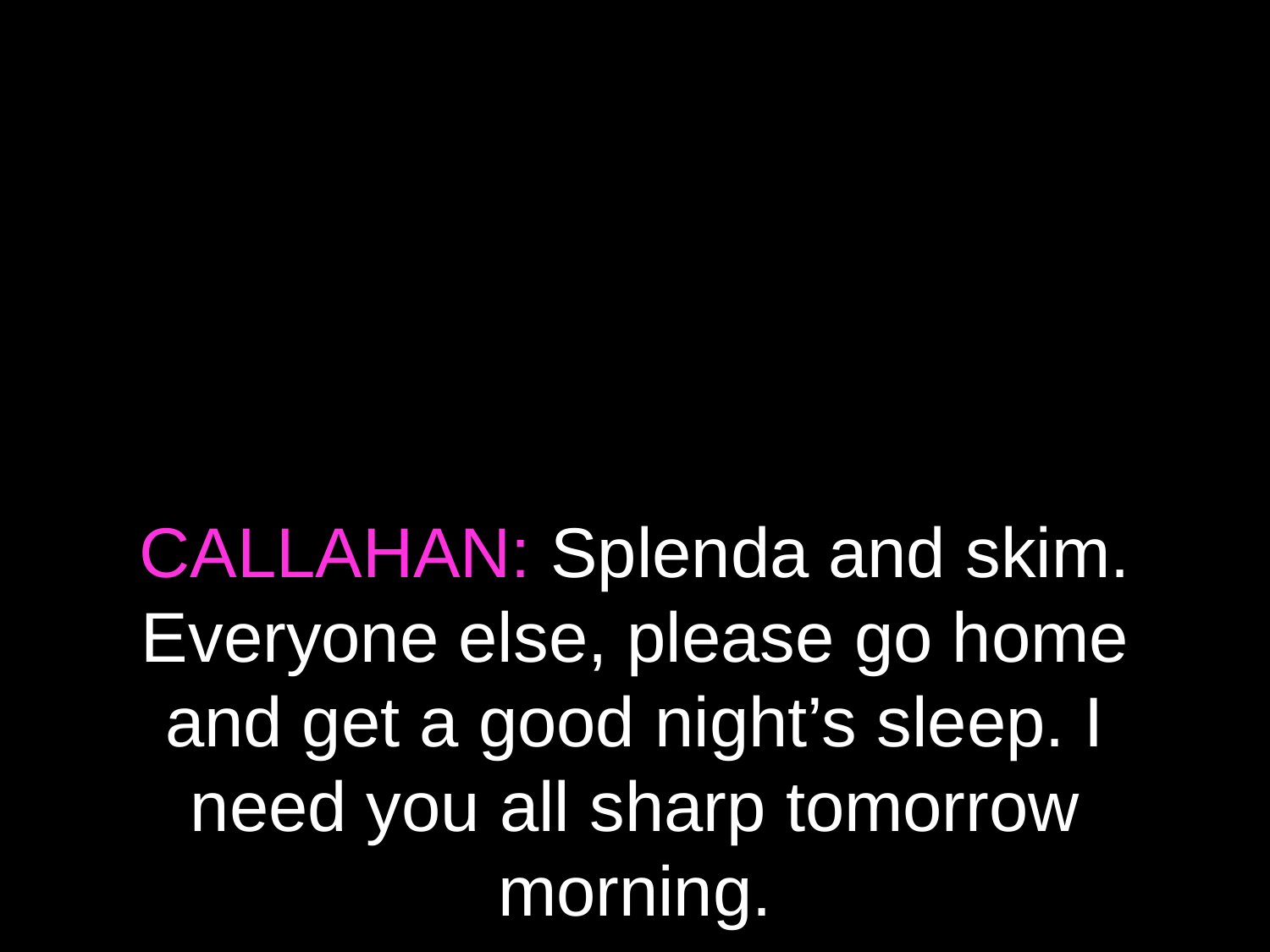

# CALLAHAN: Splenda and skim. Everyone else, please go home and get a good night’s sleep. I need you all sharp tomorrow morning.